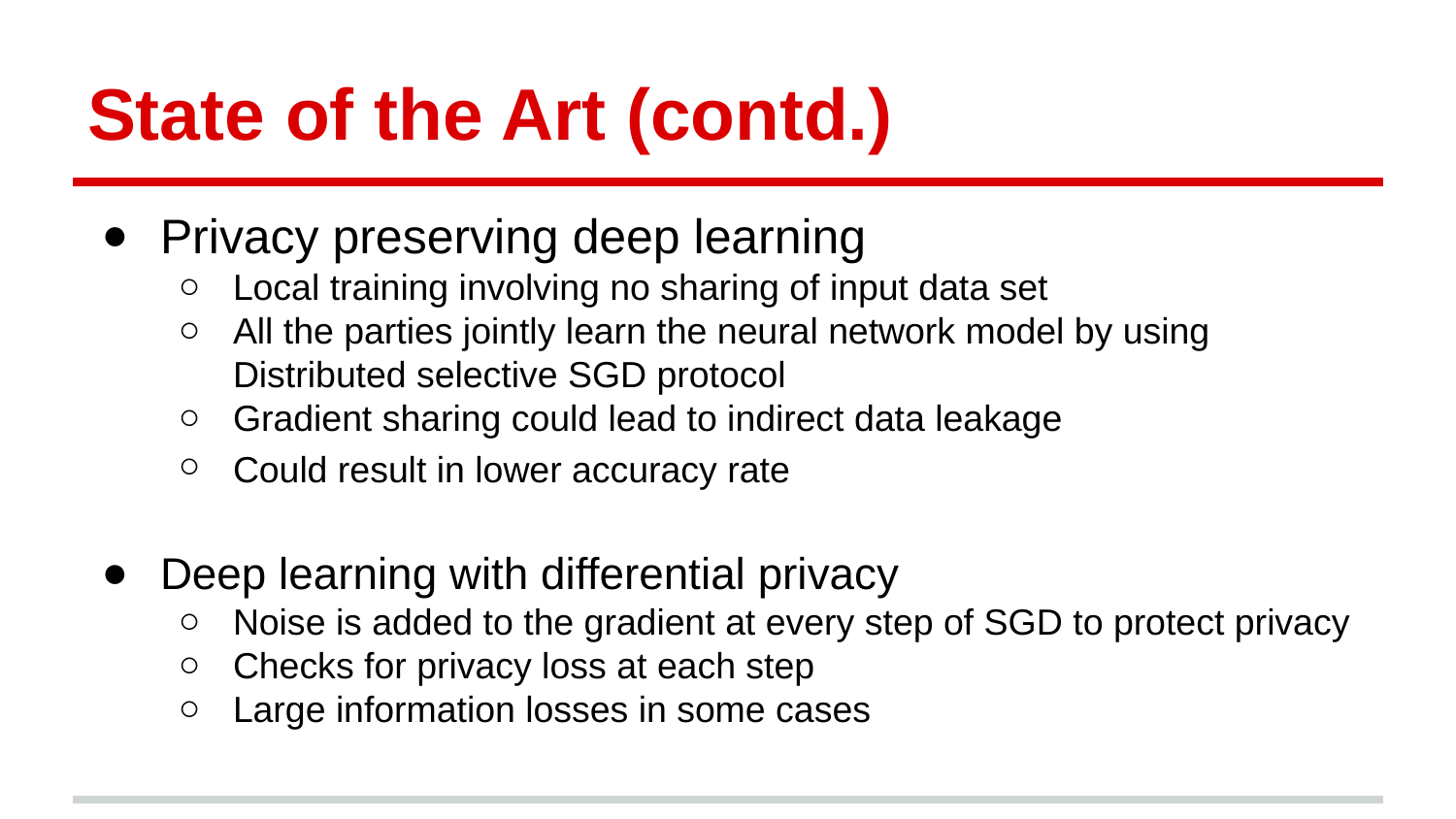

# State of the Art (contd.)
Privacy preserving deep learning
Local training involving no sharing of input data set
All the parties jointly learn the neural network model by using Distributed selective SGD protocol
Gradient sharing could lead to indirect data leakage
Could result in lower accuracy rate

Deep learning with differential privacy
Noise is added to the gradient at every step of SGD to protect privacy
Checks for privacy loss at each step
Large information losses in some cases